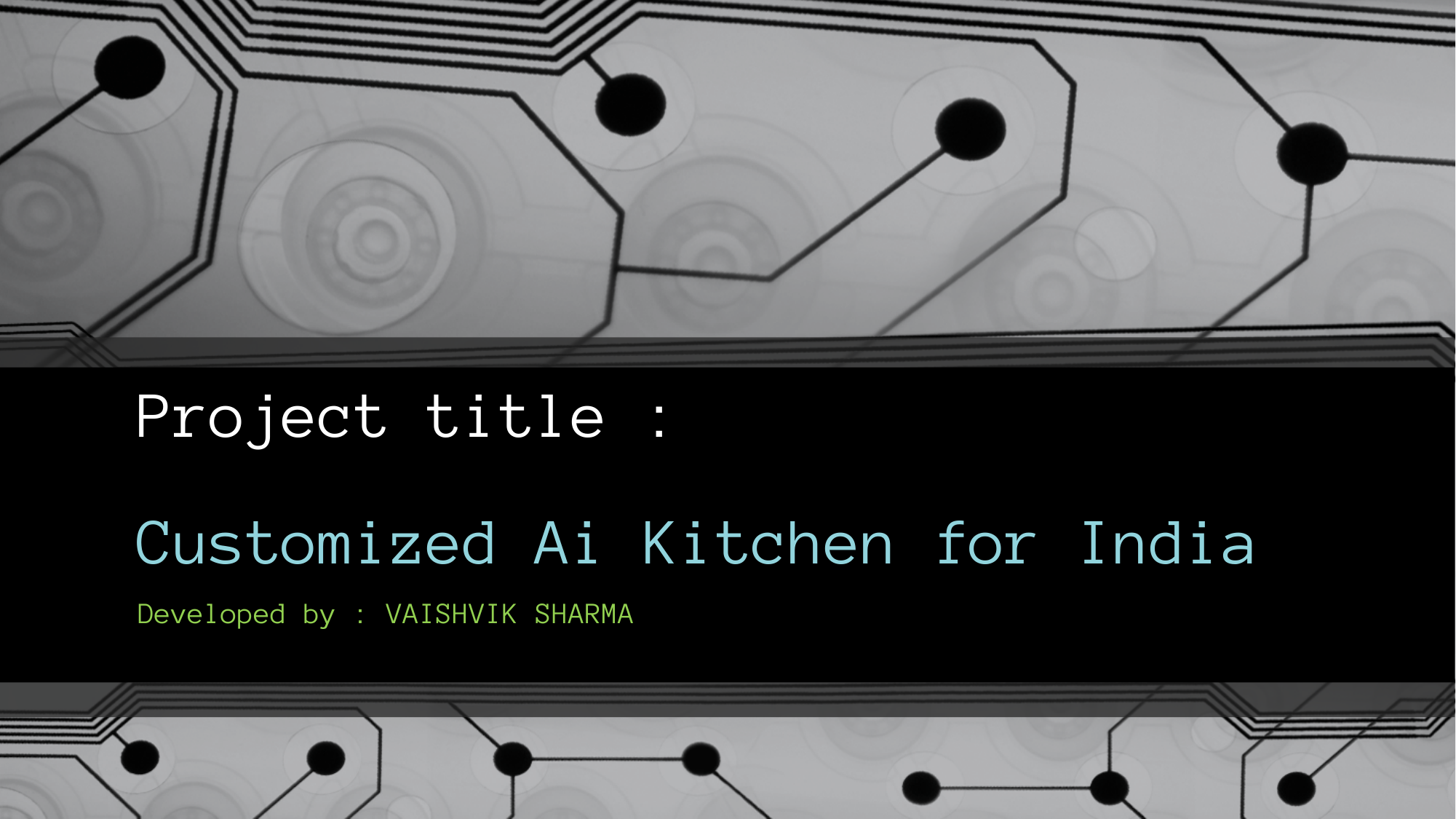

# Project title : Customized Ai Kitchen for India
Developed by : VAISHVIK SHARMA